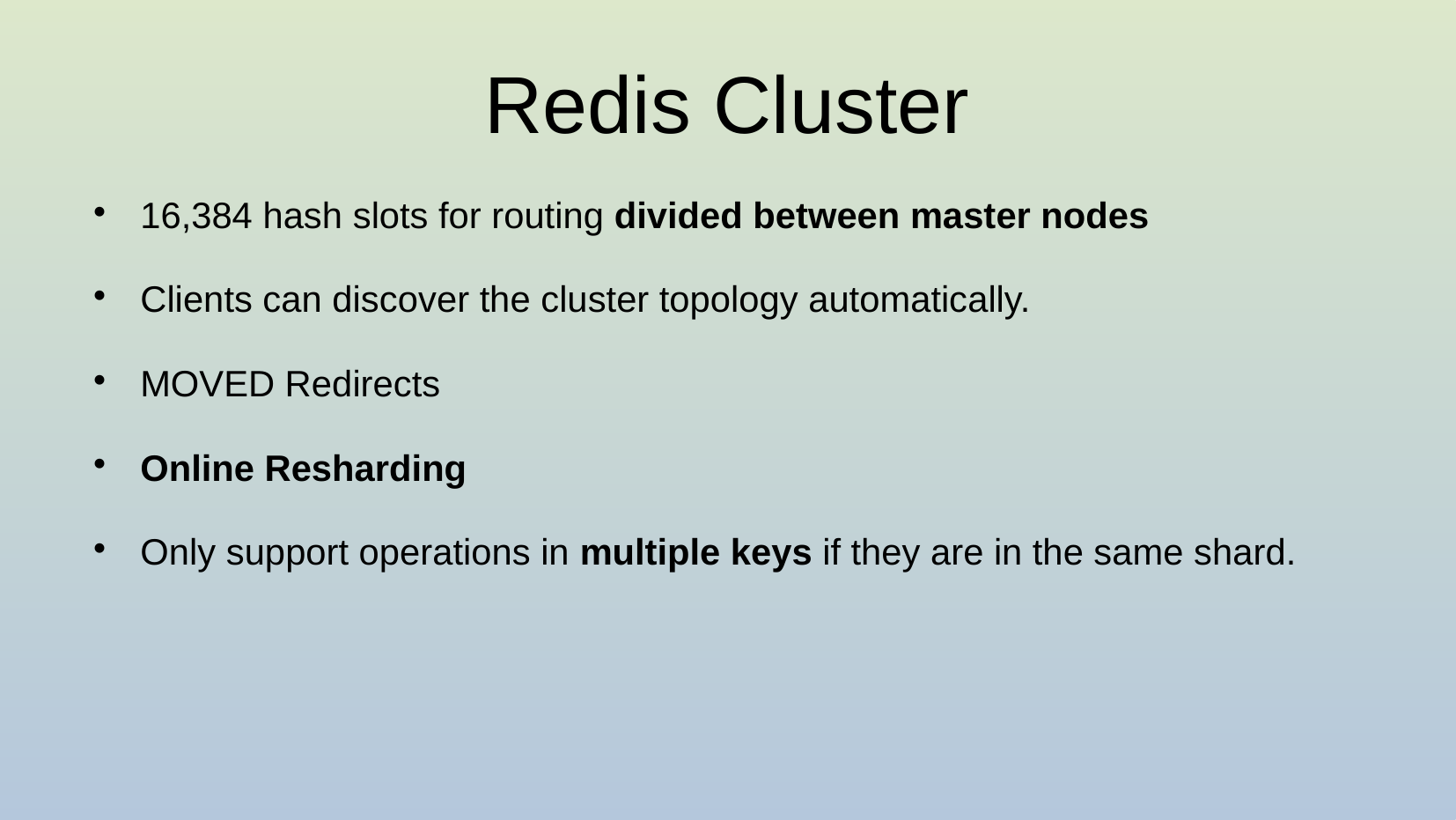

# Redis Cluster
16,384 hash slots for routing divided between master nodes
Clients can discover the cluster topology automatically.
MOVED Redirects
Online Resharding
Only support operations in multiple keys if they are in the same shard.